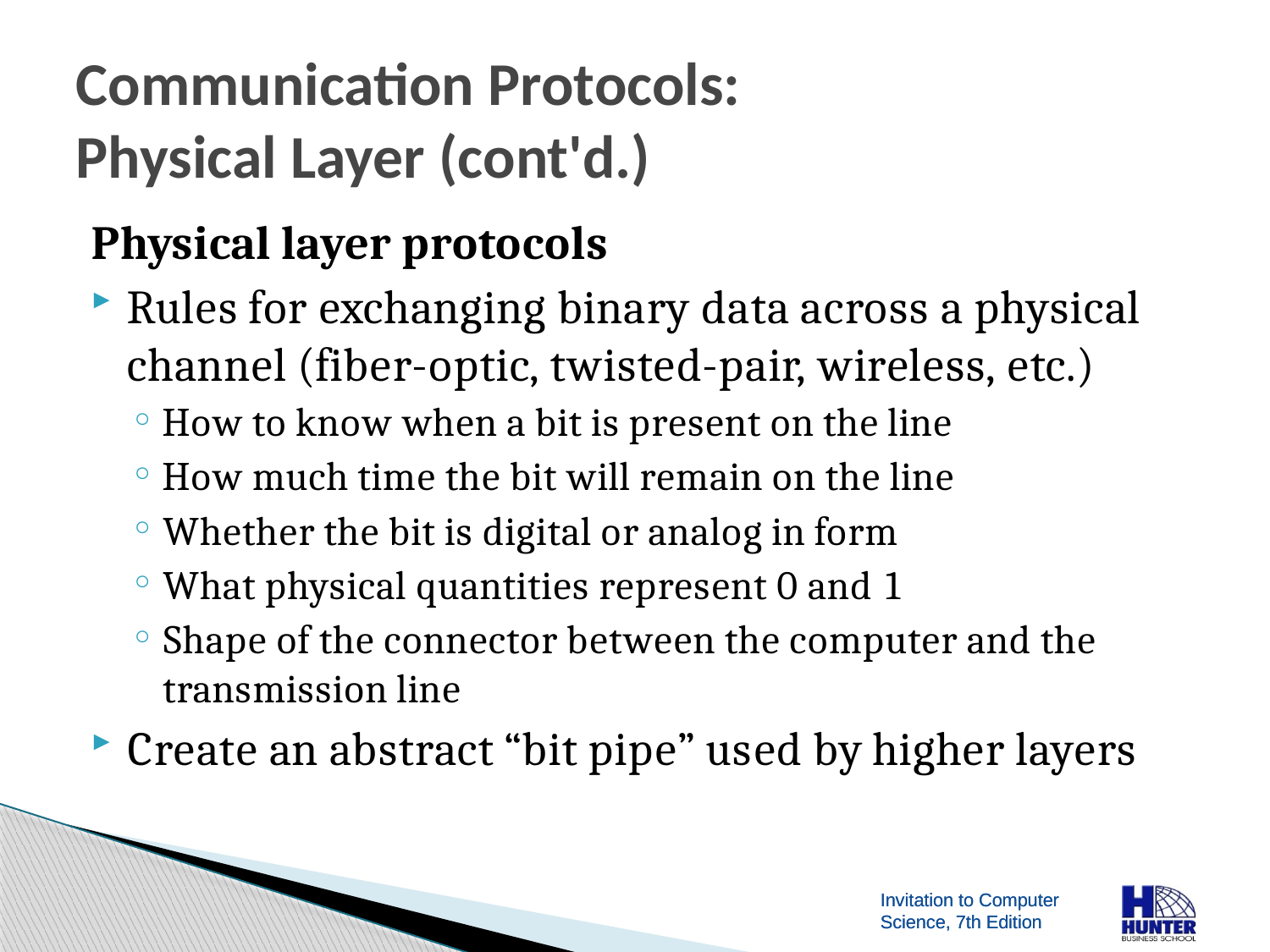

# Communication Protocols: Physical Layer (cont'd.)
Physical layer protocols
Rules for exchanging binary data across a physical channel (fiber-optic, twisted-pair, wireless, etc.)
How to know when a bit is present on the line
How much time the bit will remain on the line
Whether the bit is digital or analog in form
What physical quantities represent 0 and 1
Shape of the connector between the computer and the transmission line
Create an abstract “bit pipe” used by higher layers